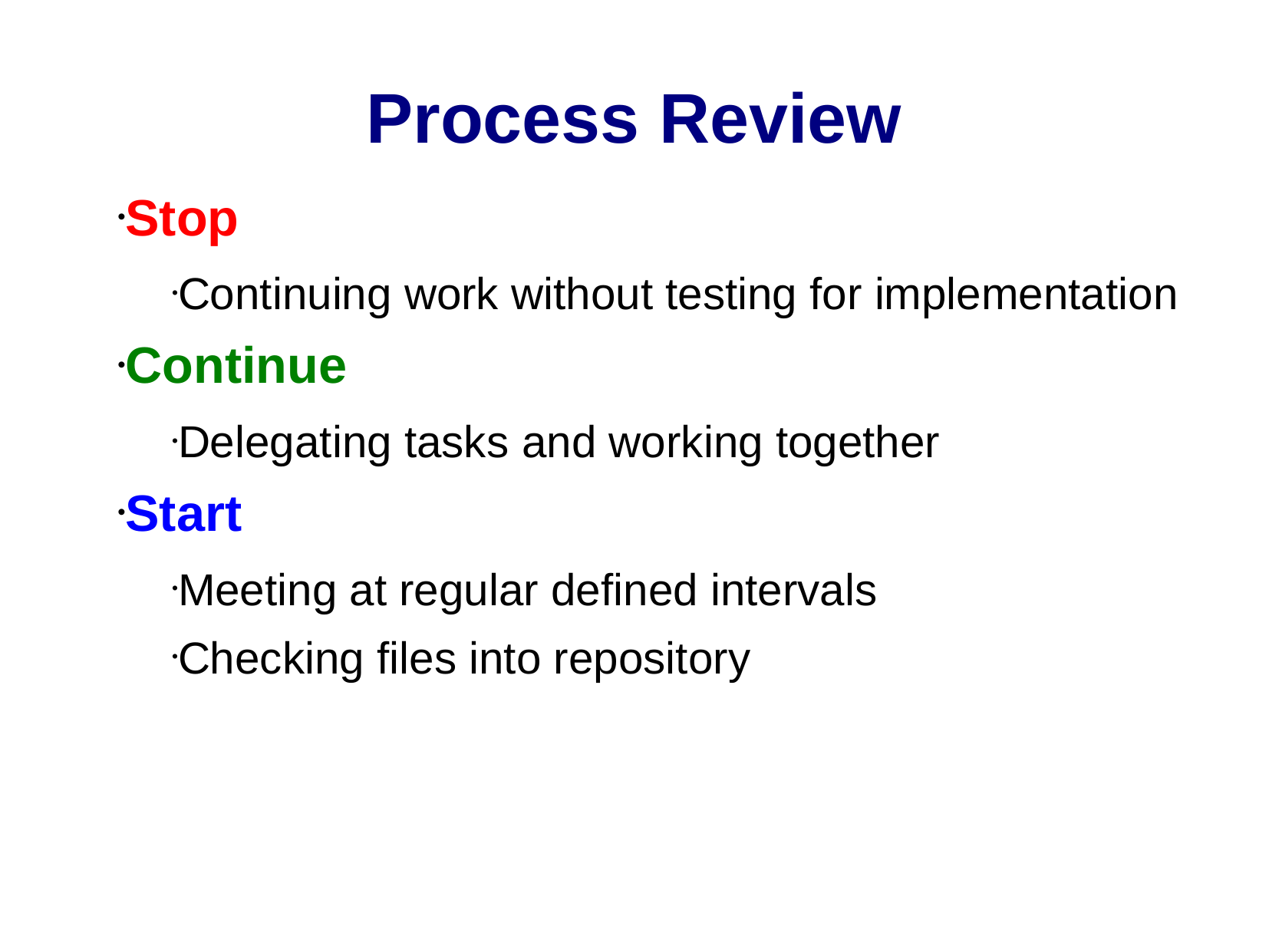

# Process Review
Stop
Continuing work without testing for implementation
Continue
Delegating tasks and working together
Start
Meeting at regular defined intervals
Checking files into repository